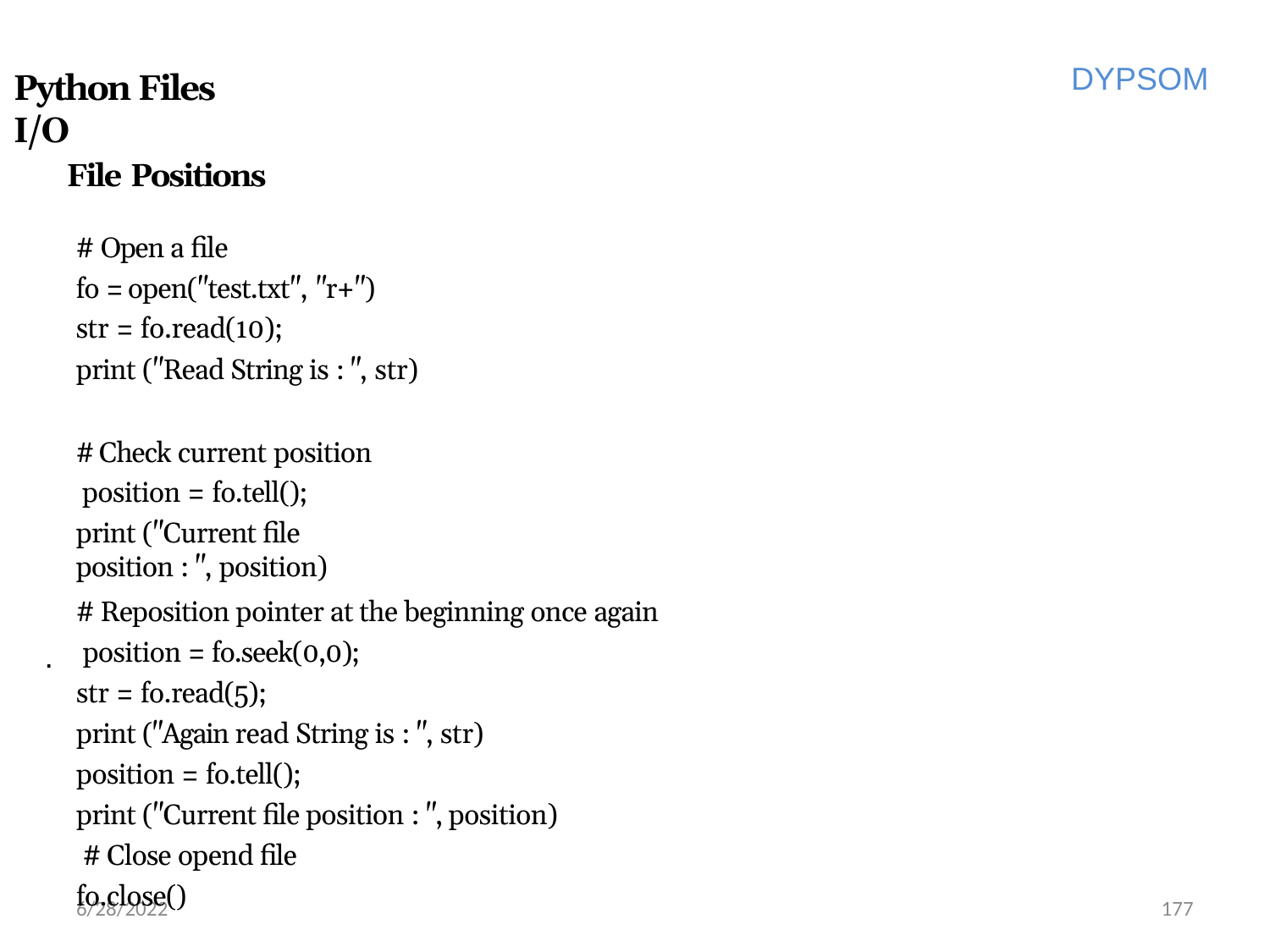

DYPSOM
Python Files I/O
File Positions

# Open a file
fo = open("test.txt", "r+")
str = fo.read(10);
print ("Read String is : ", str)

# Check current position  position = fo.tell();
print ("Current file position : ", position)
# Reposition pointer at the beginning once again  position = fo.seek(0,0);
str = fo.read(5);
print ("Again read String is : ", str)
position = fo.tell();
print ("Current file position : ", position)  # Close opend file
fo.close()
.
6/28/2022
177